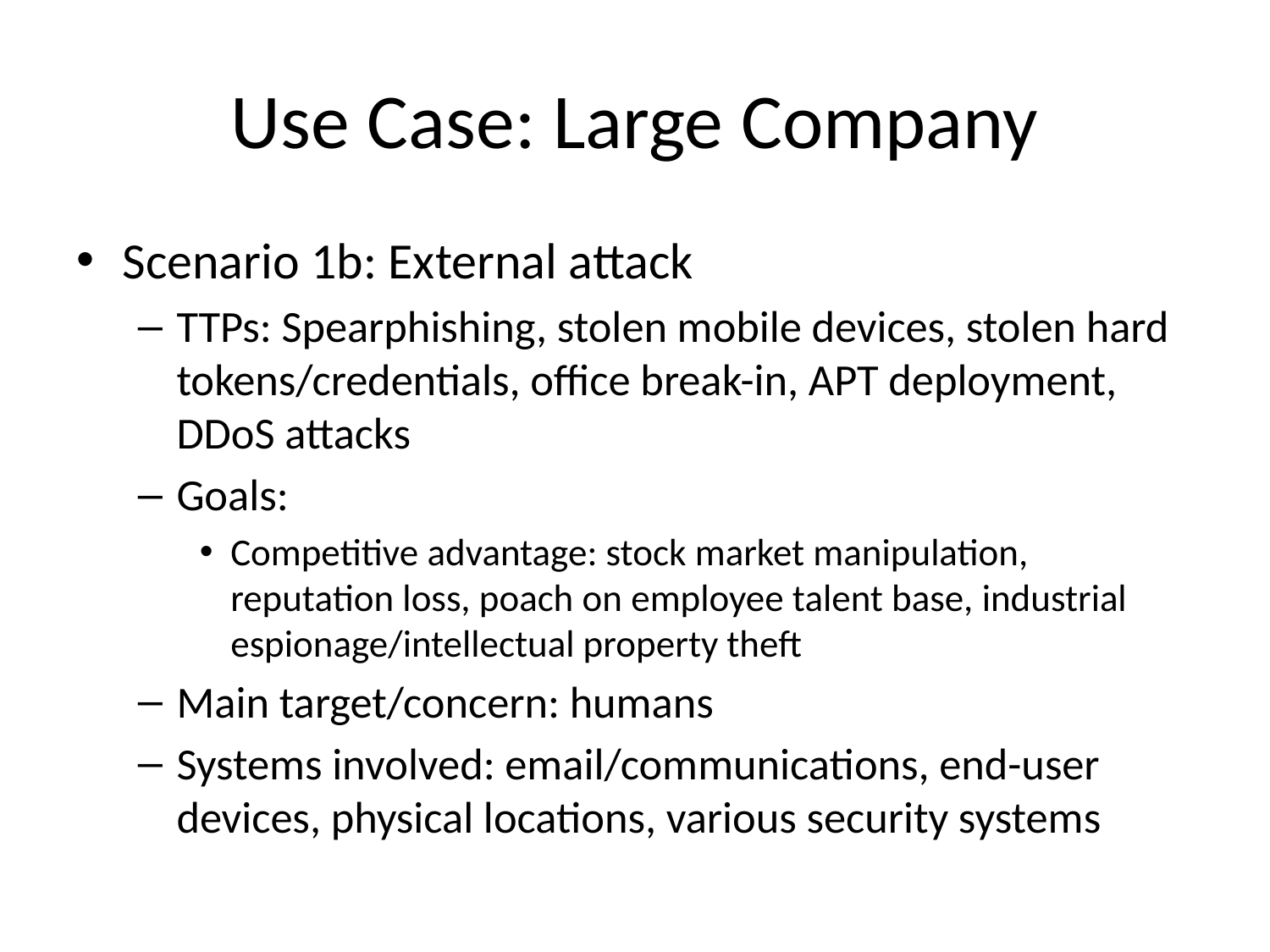

# Use Case: Large Company
Scenario 1b: External attack
TTPs: Spearphishing, stolen mobile devices, stolen hard tokens/credentials, office break-in, APT deployment, DDoS attacks
Goals:
Competitive advantage: stock market manipulation, reputation loss, poach on employee talent base, industrial espionage/intellectual property theft
Main target/concern: humans
Systems involved: email/communications, end-user devices, physical locations, various security systems